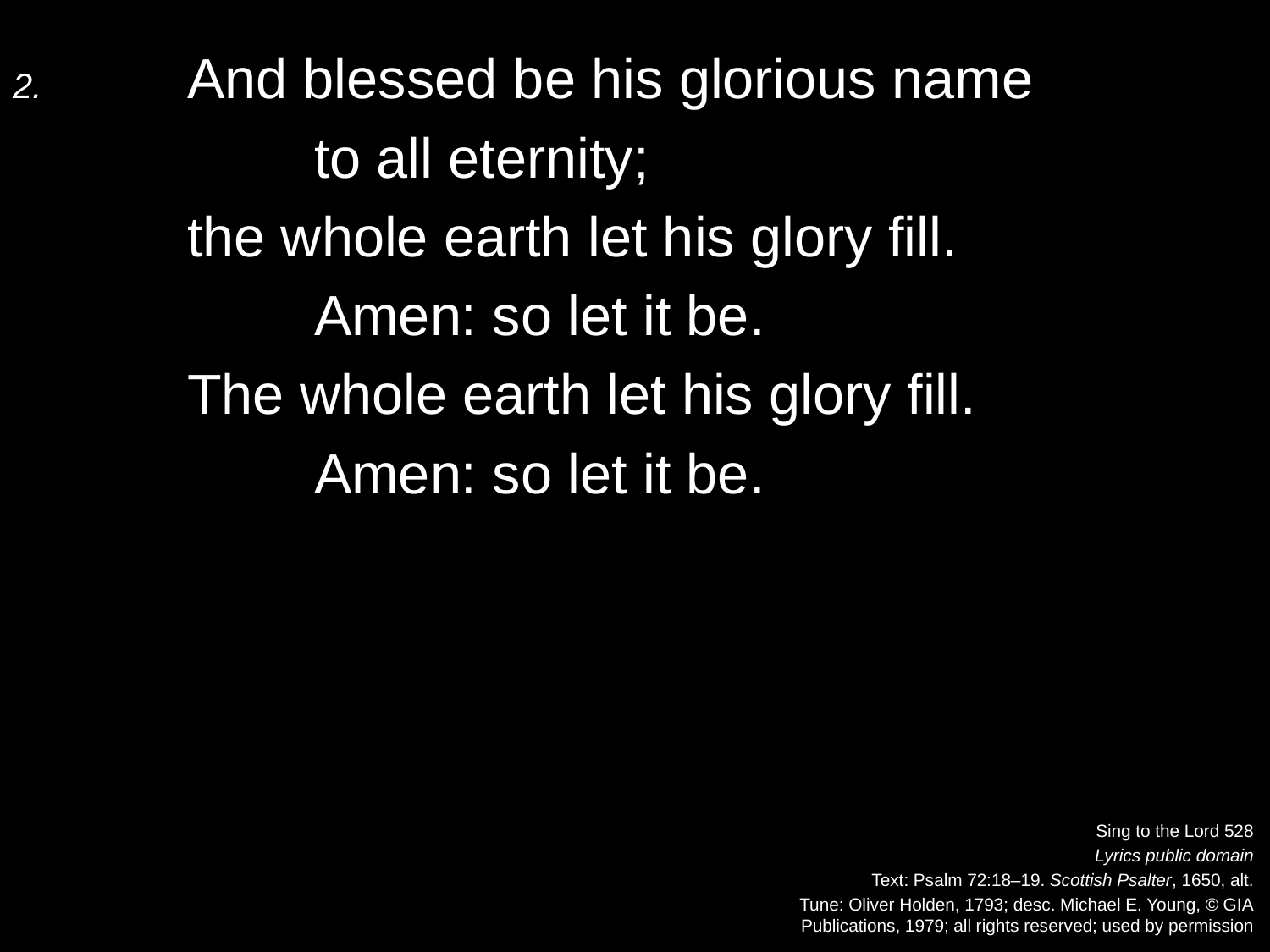

2.	And blessed be his glorious name
		to all eternity;
	the whole earth let his glory fill.
		Amen: so let it be.
	The whole earth let his glory fill.
		Amen: so let it be.
Sing to the Lord 528
Lyrics public domain
Text: Psalm 72:18–19. Scottish Psalter, 1650, alt.
Tune: Oliver Holden, 1793; desc. Michael E. Young, © GIA
Publications, 1979; all rights reserved; used by permission